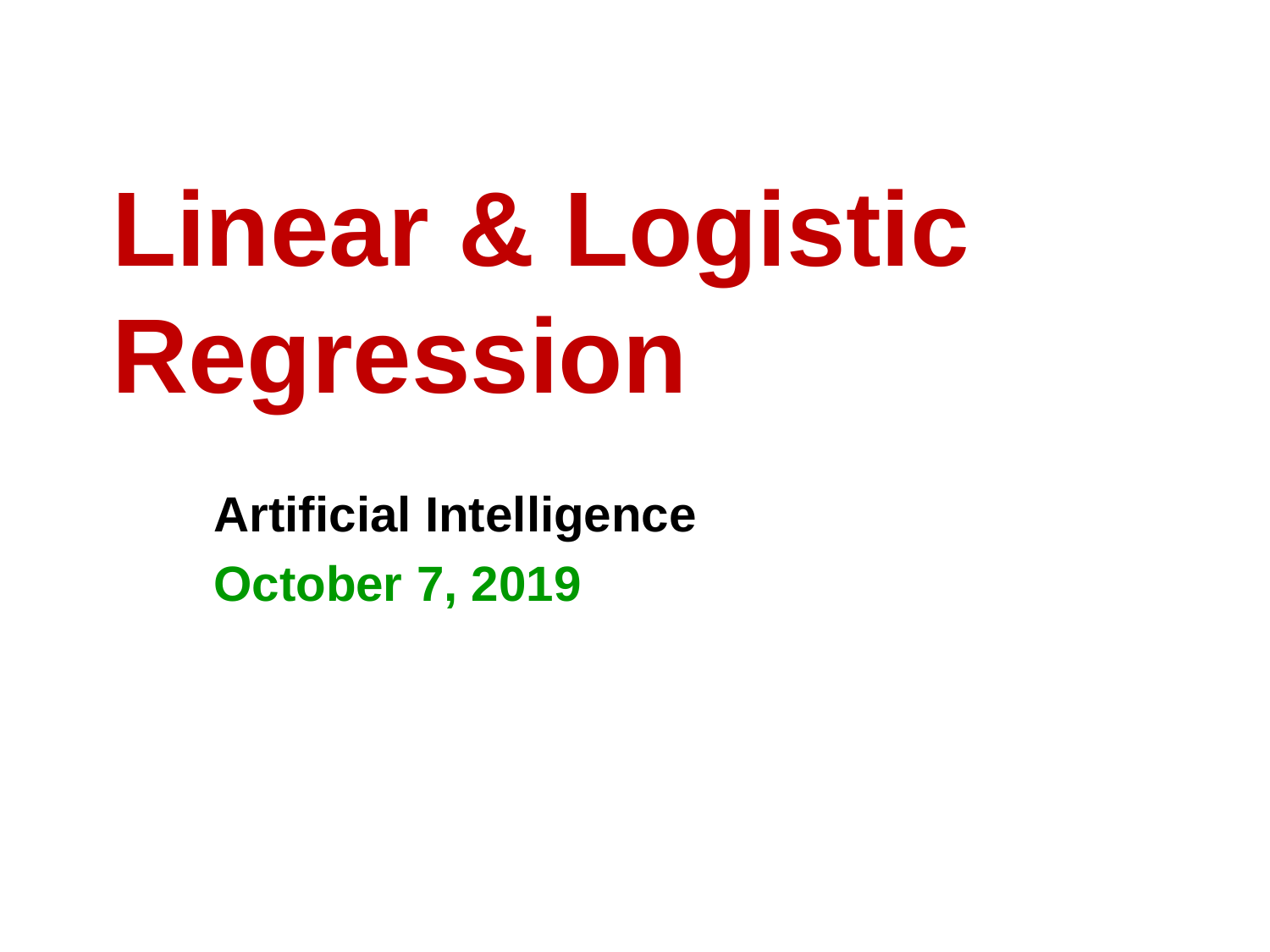

# Linear & Logistic Regression
Artificial Intelligence
October 7, 2019